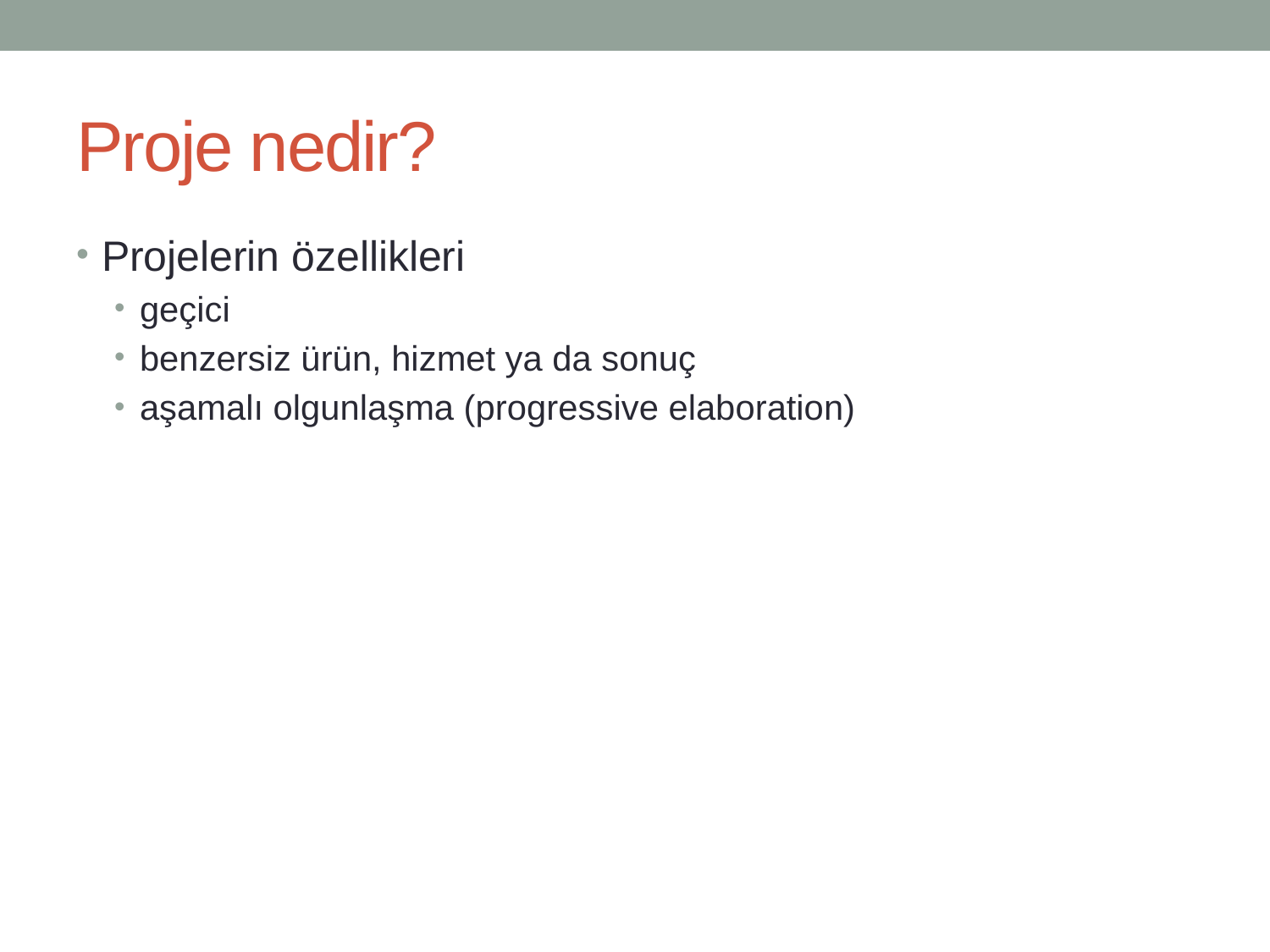

# Proje nedir?
Projelerin özellikleri
geçici
benzersiz ürün, hizmet ya da sonuç
aşamalı olgunlaşma (progressive elaboration)